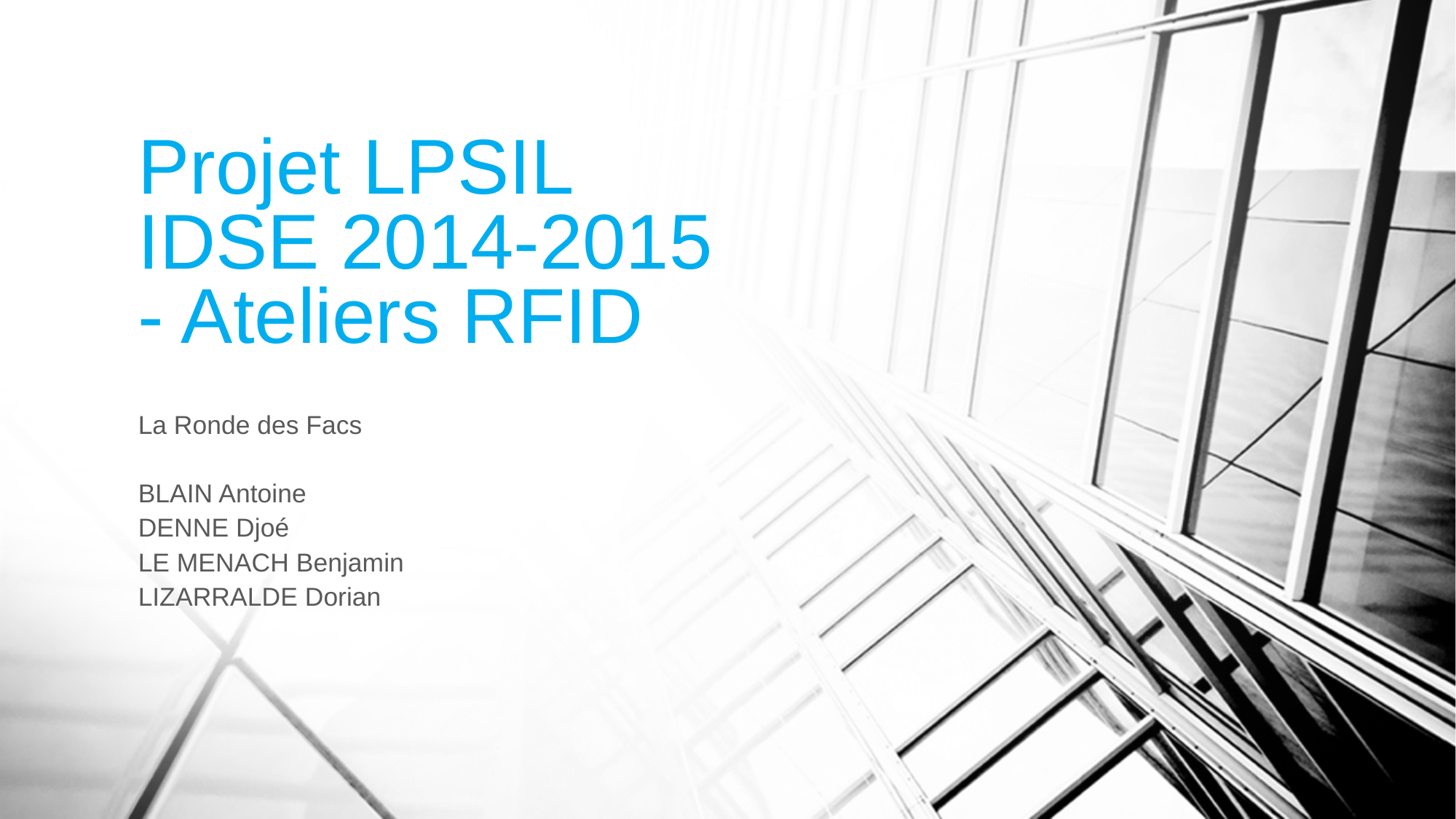

# Projet LPSIL IDSE 2014-2015 - Ateliers RFID
La Ronde des Facs

BLAIN Antoine
DENNE Djoé
LE MENACH Benjamin
LIZARRALDE Dorian